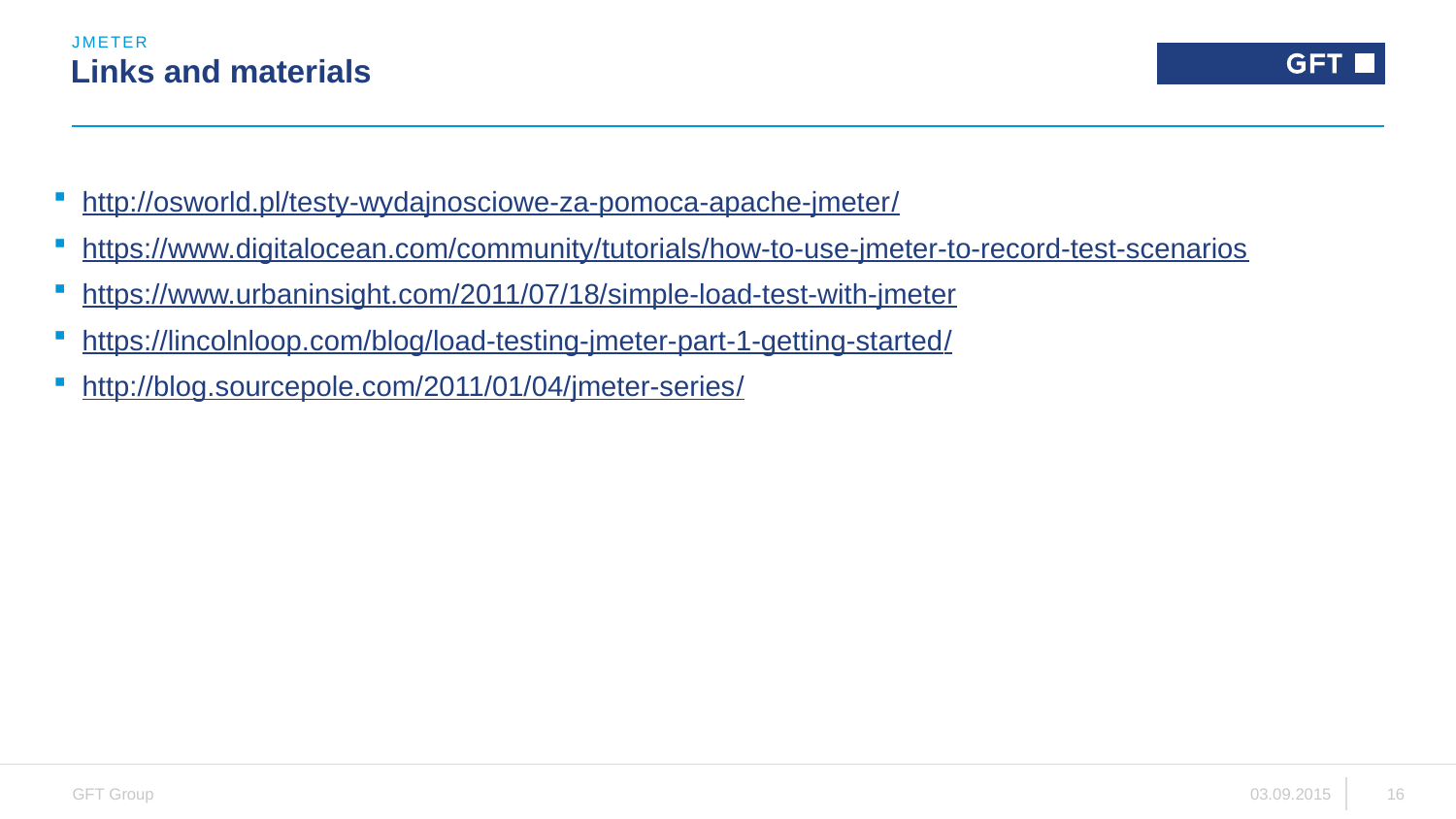

Jmeter
# Links and materials

http://osworld.pl/testy-wydajnosciowe-za-pomoca-apache-jmeter/
https://www.digitalocean.com/community/tutorials/how-to-use-jmeter-to-record-test-scenarios
https://www.urbaninsight.com/2011/07/18/simple-load-test-with-jmeter
https://lincolnloop.com/blog/load-testing-jmeter-part-1-getting-started/
http://blog.sourcepole.com/2011/01/04/jmeter-series/